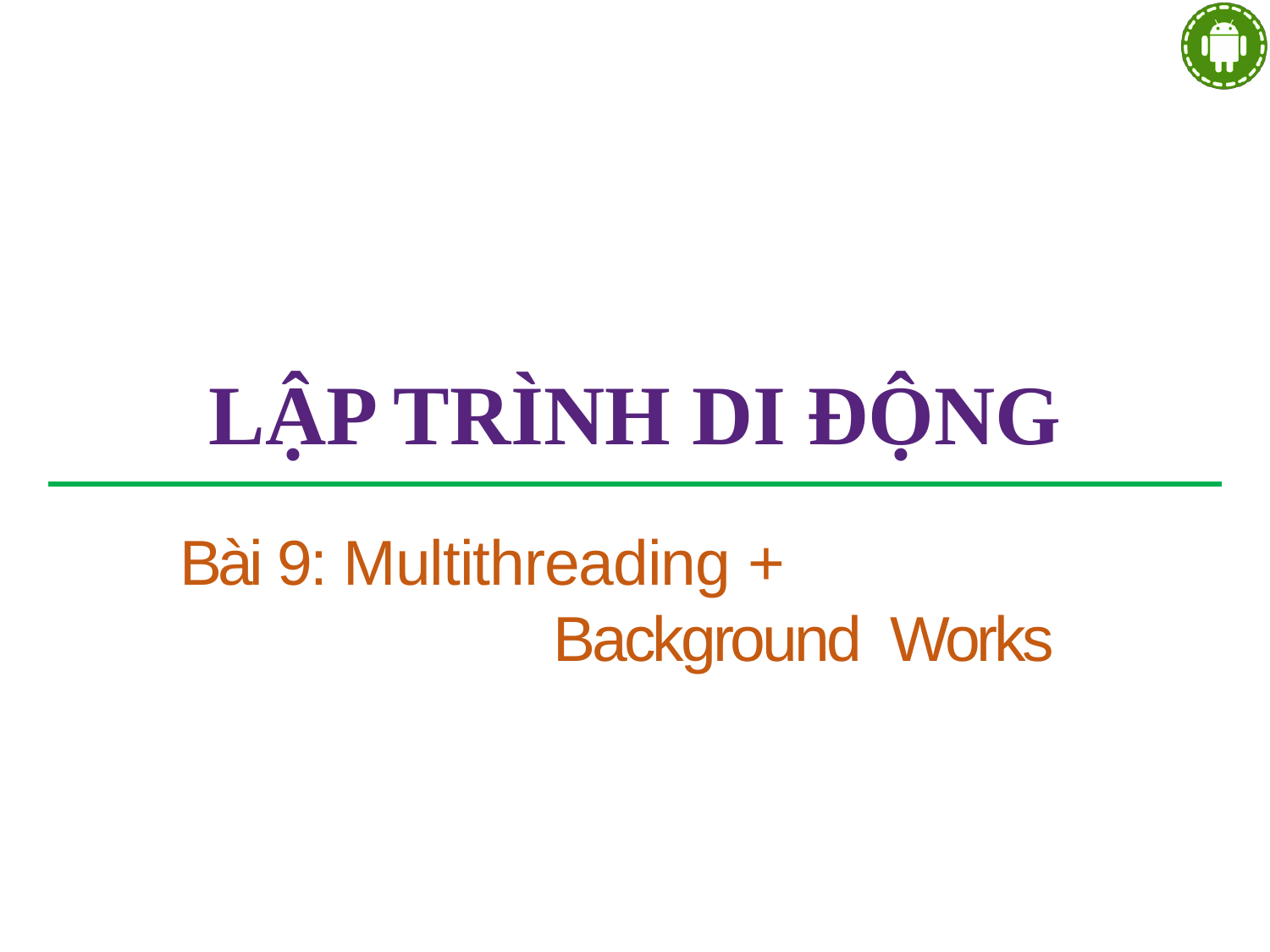

# LẬP TRÌNH DI ĐỘNG
Bài 9: Multithreading + Background  Works